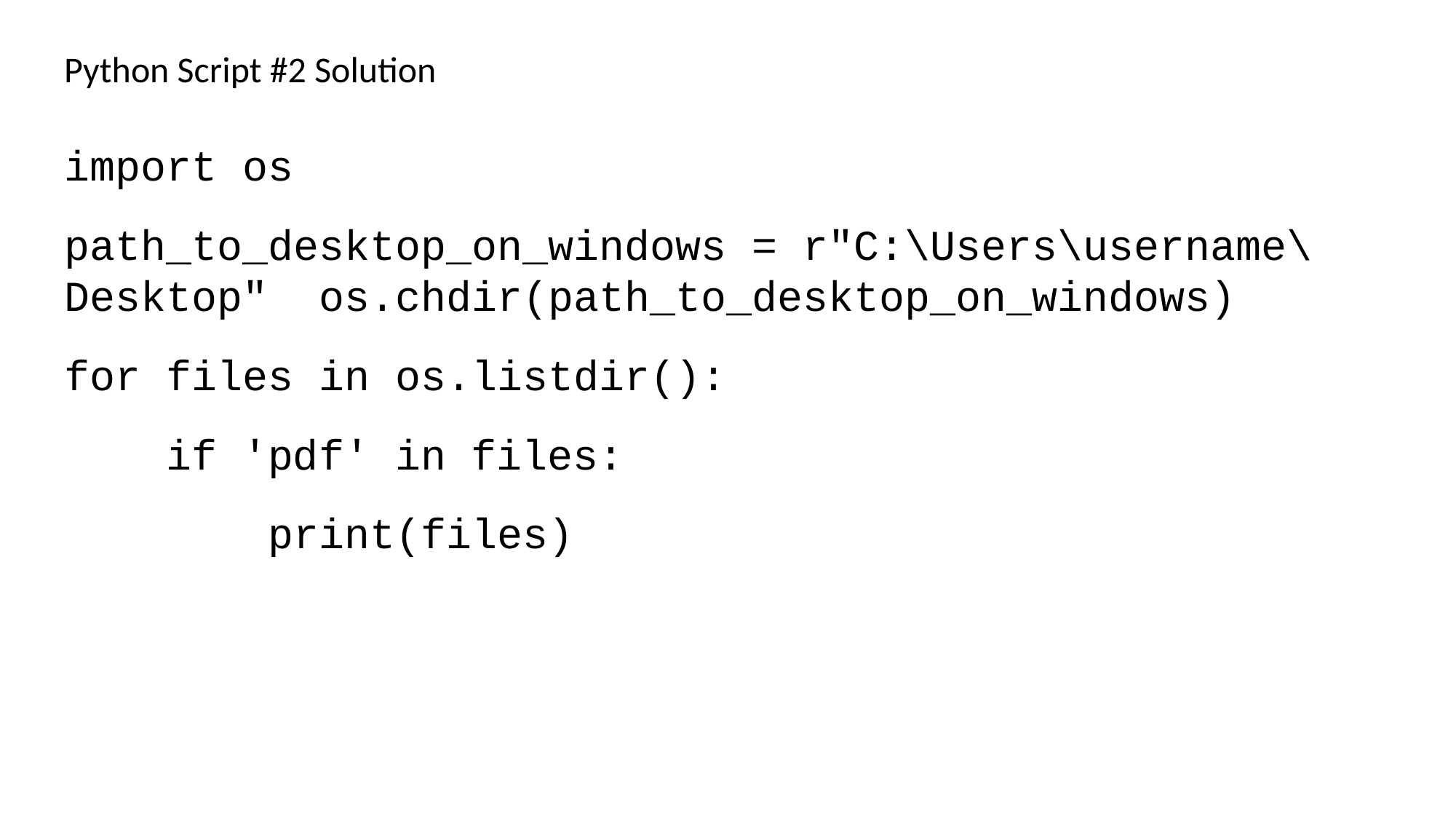

# Python Script #2 Solution
import os
path_to_desktop_on_windows = r"C:\Users\username\Desktop"  os.chdir(path_to_desktop_on_windows)
for files in os.listdir():
    if 'pdf' in files:
        print(files)